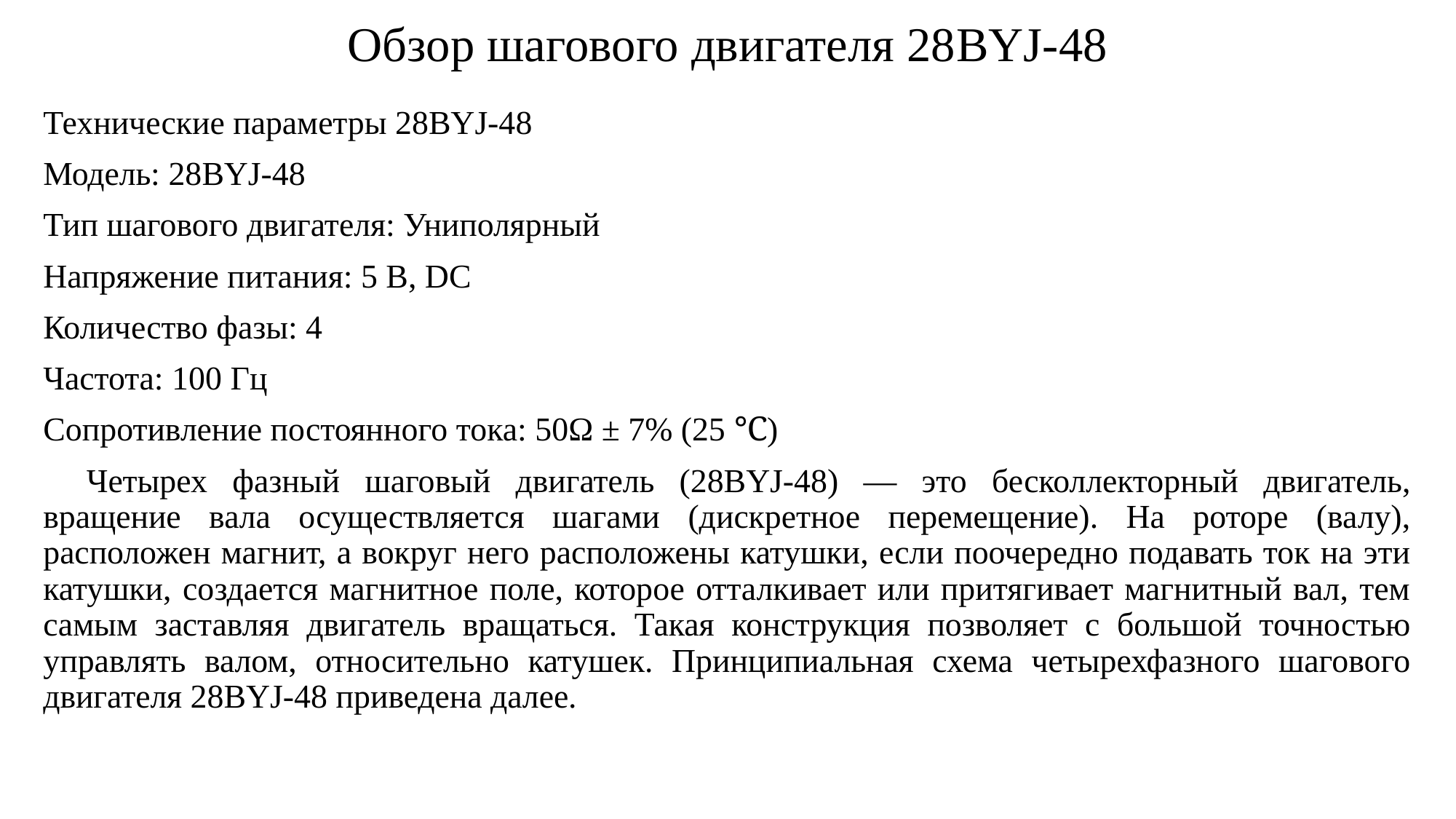

# Обзор шагового двигателя 28BYJ-48
Технические параметры 28BYJ-48
Модель: 28BYJ-48
Тип шагового двигателя: Униполярный
Напряжение питания: 5 В, DC
Количество фазы: 4
Частота: 100 Гц
Сопротивление постоянного тока: 50Ω ± 7% (25 ℃)
Четырех фазный шаговый двигатель (28BYJ-48) — это бесколлекторный двигатель, вращение вала осуществляется шагами (дискретное перемещение). На роторе (валу), расположен магнит, а вокруг него расположены катушки, если поочередно подавать ток на эти катушки, создается магнитное поле, которое отталкивает или притягивает магнитный вал, тем самым заставляя двигатель вращаться. Такая конструкция позволяет с большой точностью управлять валом, относительно катушек. Принципиальная схема четырехфазного шагового двигателя 28BYJ-48 приведена далее.